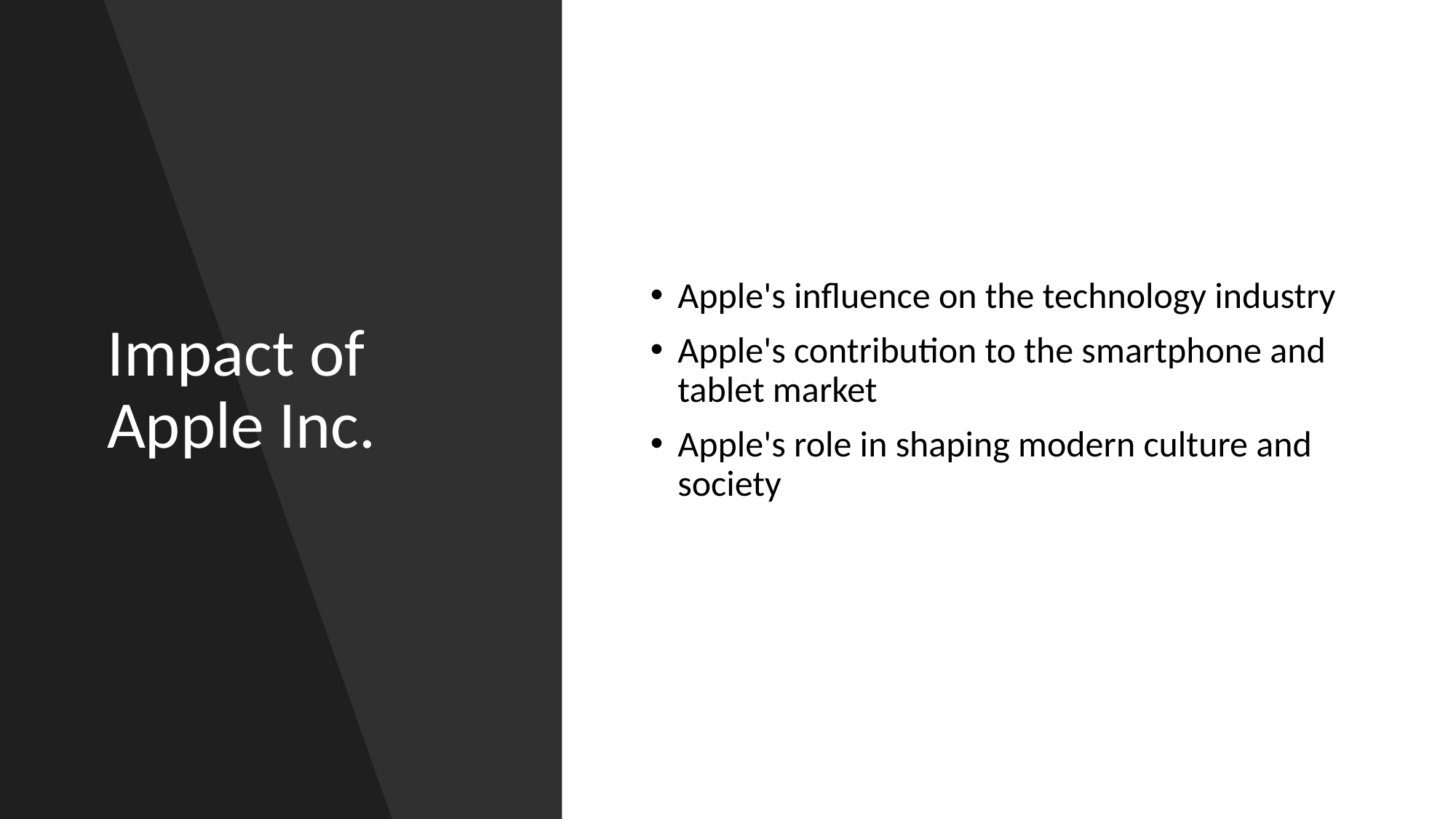

# Impact of Apple Inc.
Apple's influence on the technology industry
Apple's contribution to the smartphone and tablet market
Apple's role in shaping modern culture and society